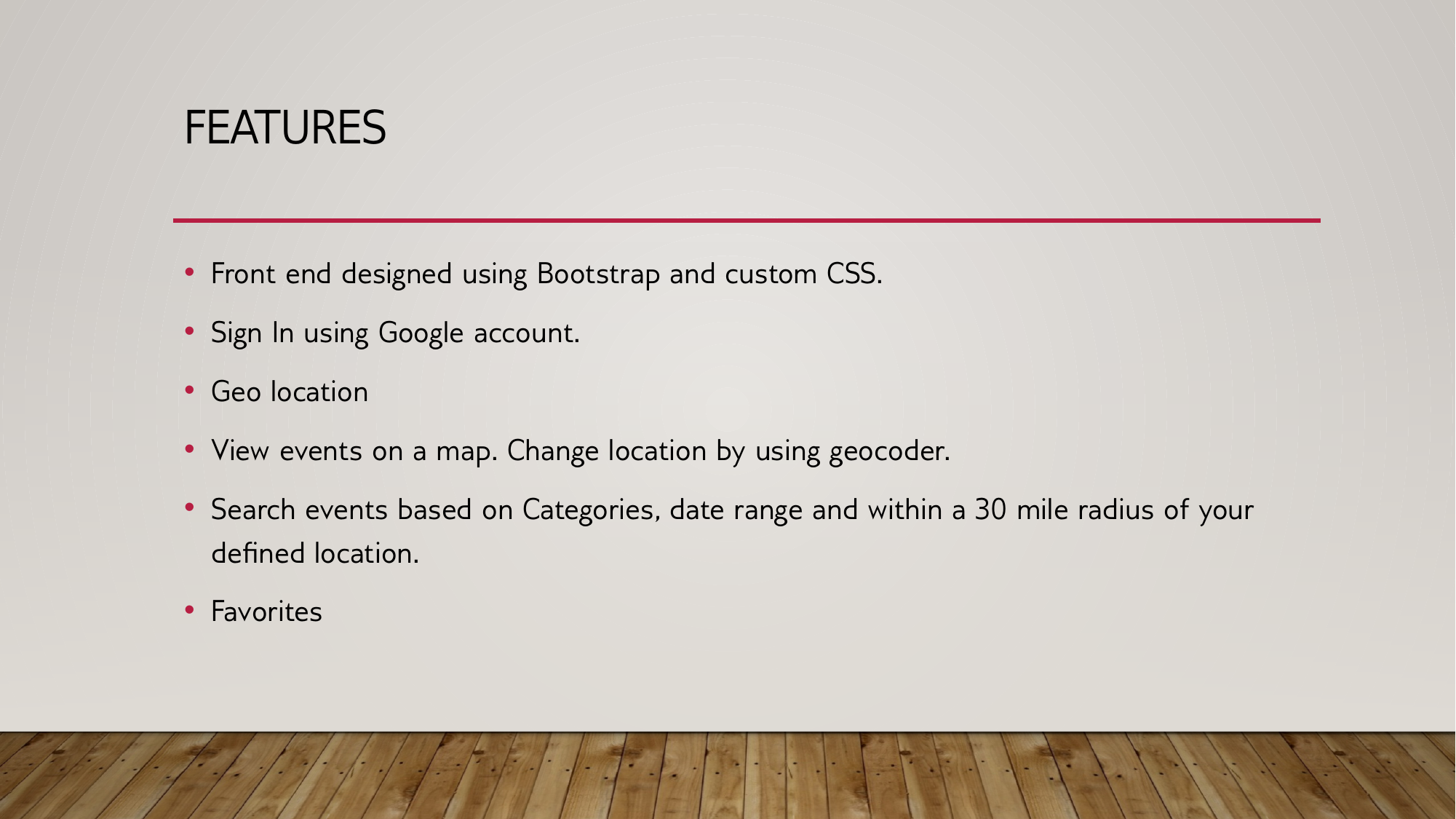

# features
Front end designed using Bootstrap and custom CSS.
Sign In using Google account.
Geo location
View events on a map. Change location by using geocoder.
Search events based on Categories, date range and within a 30 mile radius of your defined location.
Favorites